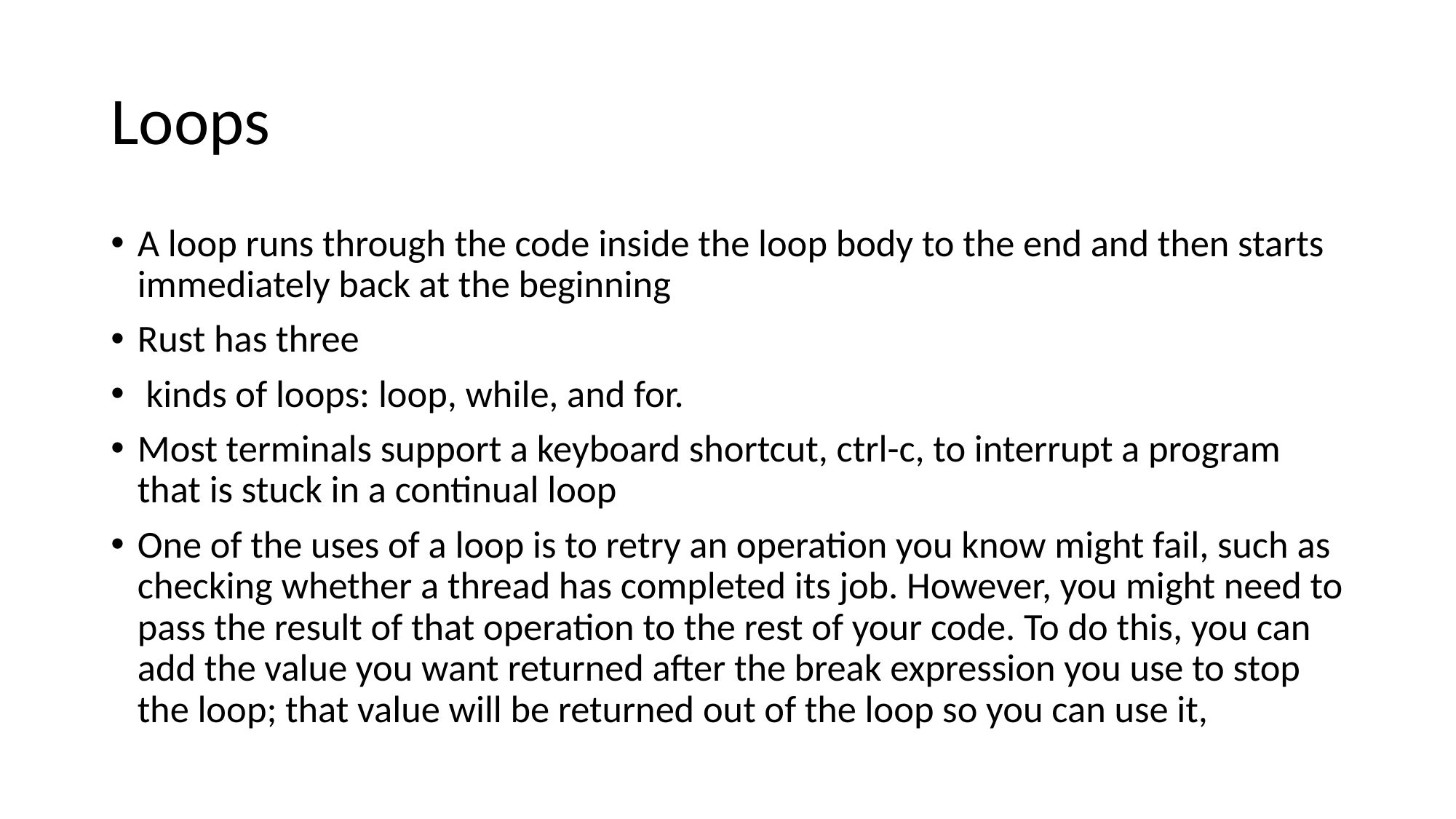

# Loops
A loop runs through the code inside the loop body to the end and then starts immediately back at the beginning
Rust has three
 kinds of loops: loop, while, and for.
Most terminals support a keyboard shortcut, ctrl-c, to interrupt a program that is stuck in a continual loop
One of the uses of a loop is to retry an operation you know might fail, such as checking whether a thread has completed its job. However, you might need to pass the result of that operation to the rest of your code. To do this, you can add the value you want returned after the break expression you use to stop the loop; that value will be returned out of the loop so you can use it,